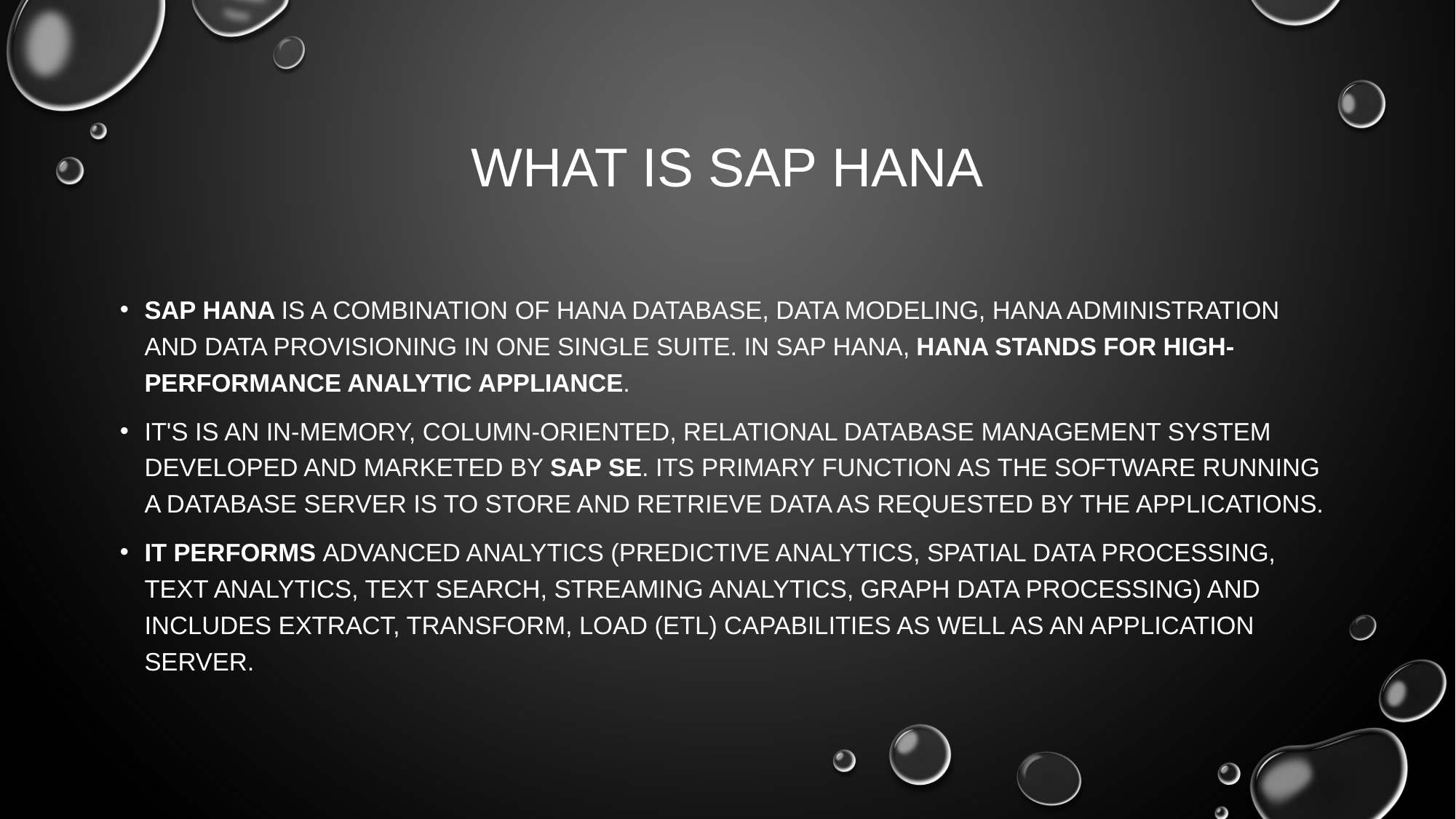

# What is SAP HANA
SAP HANA is a combination of HANA Database, Data Modeling, HANA Administration and Data Provisioning in one single suite. In SAP HANA, HANA stands for High-Performance Analytic Appliance.
it's is an in-memory, column-oriented, relational database management system developed and marketed by SAP SE. Its primary function as the software running a database server is to store and retrieve data as requested by the applications.
it performs advanced analytics (predictive analytics, spatial data processing, text analytics, text search, streaming analytics, graph data processing) and includes extract, transform, load (ETL) capabilities as well as an application server.